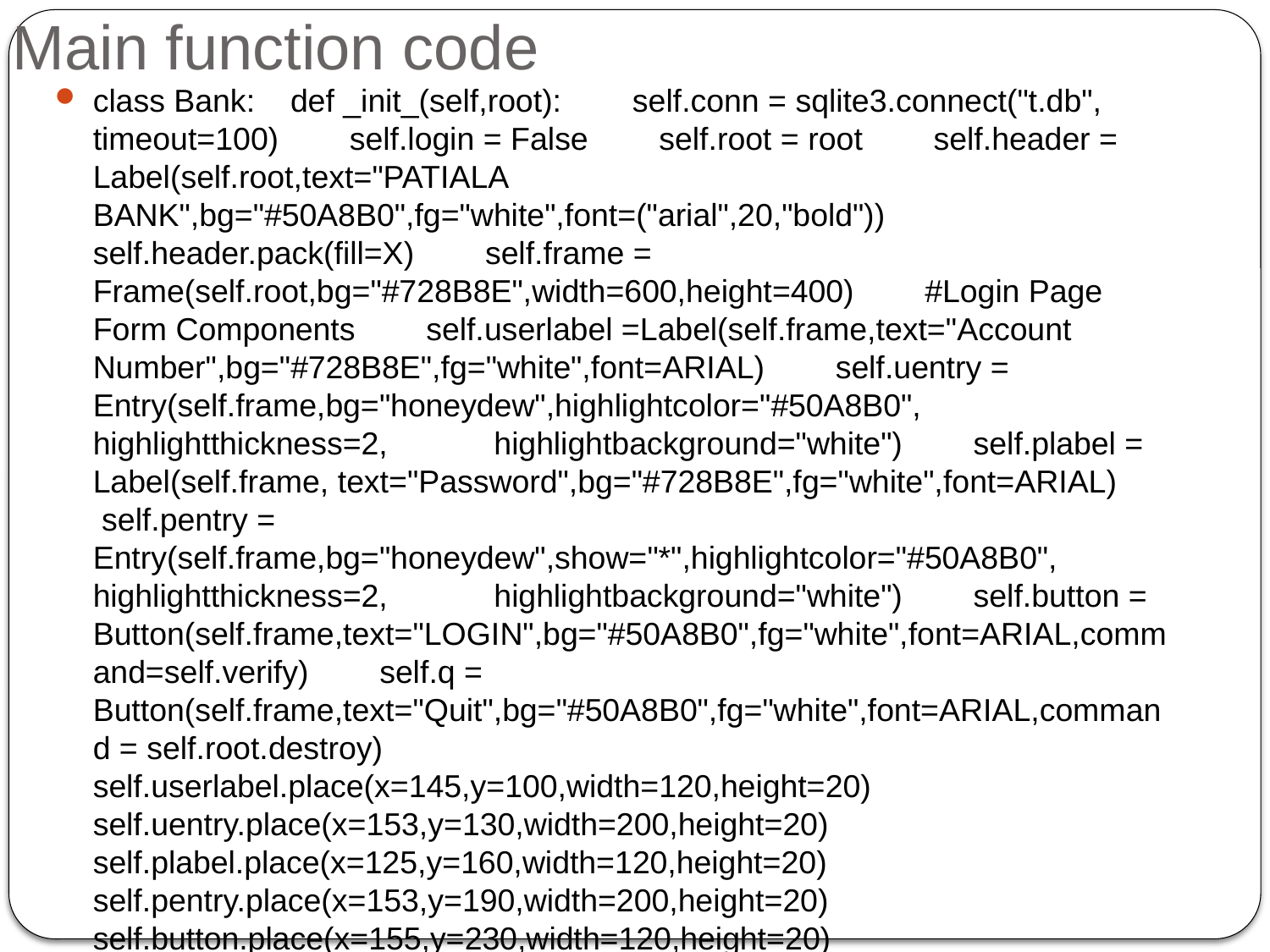

# Main function code
class Bank:    def _init_(self,root):        self.conn = sqlite3.connect("t.db", timeout=100)        self.login = False        self.root = root        self.header = Label(self.root,text="PATIALA BANK",bg="#50A8B0",fg="white",font=("arial",20,"bold"))        self.header.pack(fill=X)        self.frame = Frame(self.root,bg="#728B8E",width=600,height=400)        #Login Page Form Components        self.userlabel =Label(self.frame,text="Account Number",bg="#728B8E",fg="white",font=ARIAL)        self.uentry = Entry(self.frame,bg="honeydew",highlightcolor="#50A8B0",           highlightthickness=2,            highlightbackground="white")        self.plabel = Label(self.frame, text="Password",bg="#728B8E",fg="white",font=ARIAL)        self.pentry = Entry(self.frame,bg="honeydew",show="*",highlightcolor="#50A8B0",           highlightthickness=2,            highlightbackground="white")        self.button = Button(self.frame,text="LOGIN",bg="#50A8B0",fg="white",font=ARIAL,command=self.verify)        self.q = Button(self.frame,text="Quit",bg="#50A8B0",fg="white",font=ARIAL,command = self.root.destroy)        self.userlabel.place(x=145,y=100,width=120,height=20)        self.uentry.place(x=153,y=130,width=200,height=20)        self.plabel.place(x=125,y=160,width=120,height=20)        self.pentry.place(x=153,y=190,width=200,height=20)        self.button.place(x=155,y=230,width=120,height=20)        self.q.place(x=480,y=360,width=120,height=20)